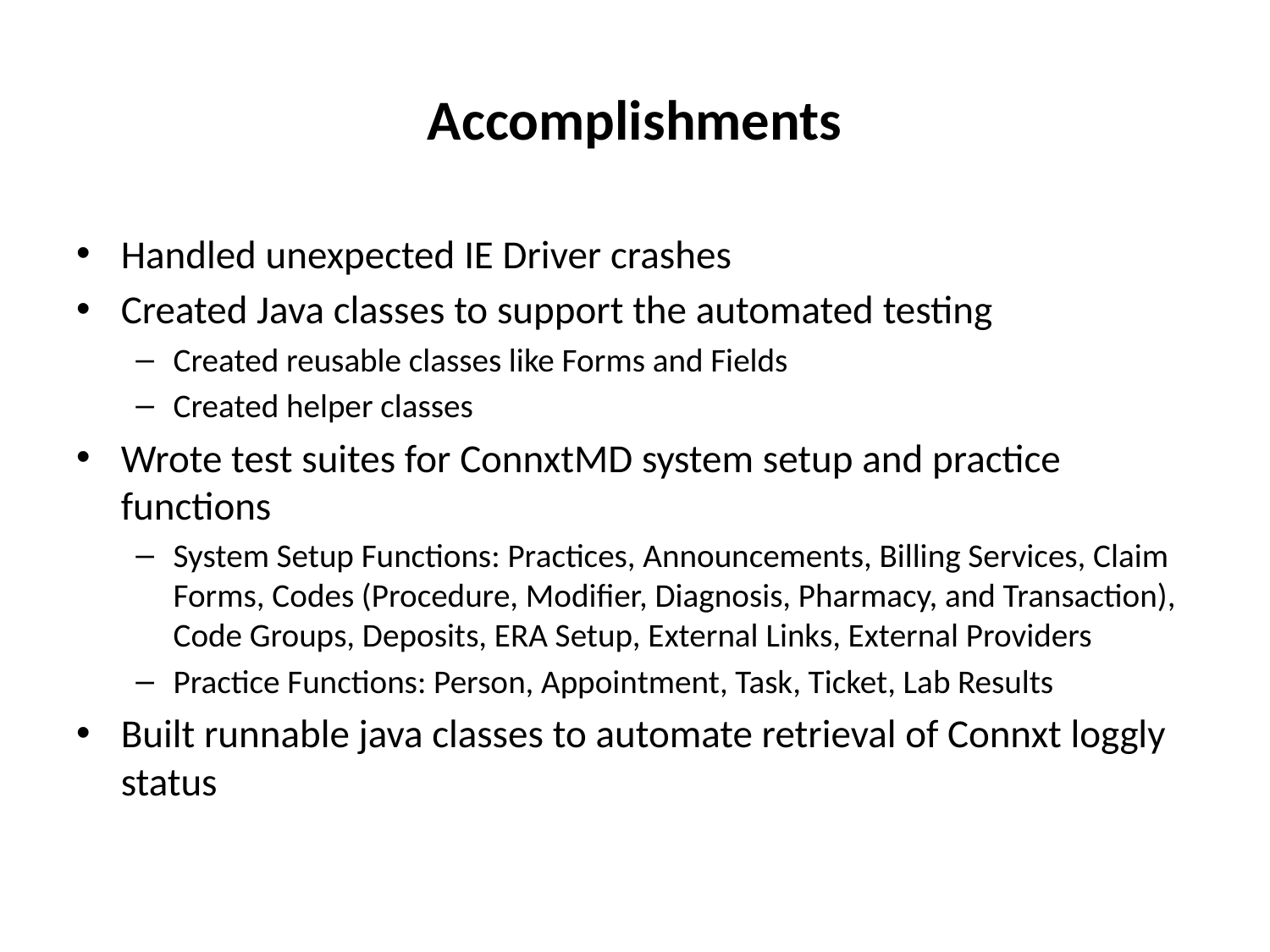

# Accomplishments
Handled unexpected IE Driver crashes
Created Java classes to support the automated testing
Created reusable classes like Forms and Fields
Created helper classes
Wrote test suites for ConnxtMD system setup and practice functions
System Setup Functions: Practices, Announcements, Billing Services, Claim Forms, Codes (Procedure, Modifier, Diagnosis, Pharmacy, and Transaction), Code Groups, Deposits, ERA Setup, External Links, External Providers
Practice Functions: Person, Appointment, Task, Ticket, Lab Results
Built runnable java classes to automate retrieval of Connxt loggly status